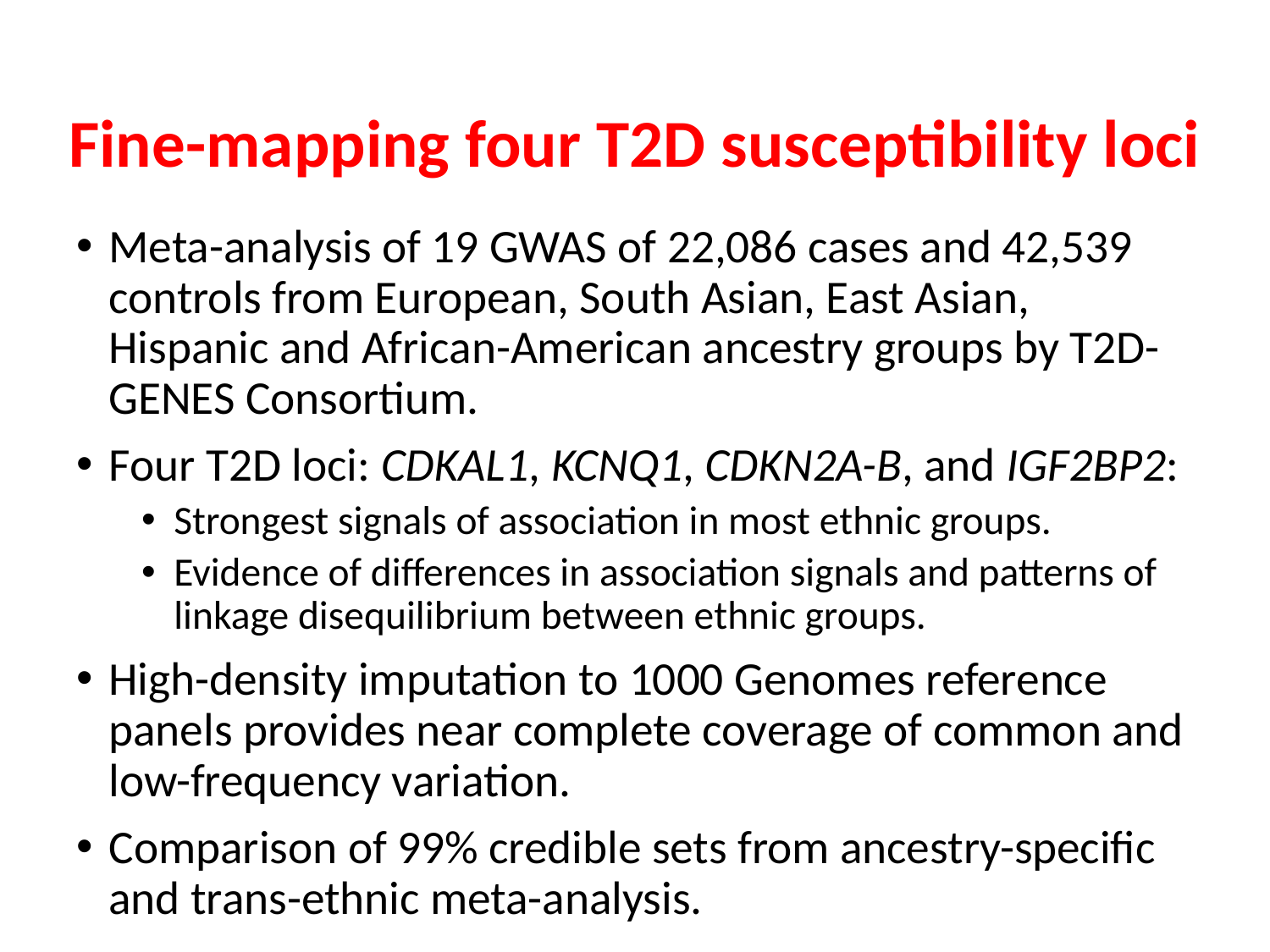

# Fine-mapping four T2D susceptibility loci
Meta-analysis of 19 GWAS of 22,086 cases and 42,539 controls from European, South Asian, East Asian, Hispanic and African-American ancestry groups by T2D-GENES Consortium.
Four T2D loci: CDKAL1, KCNQ1, CDKN2A-B, and IGF2BP2:
Strongest signals of association in most ethnic groups.
Evidence of differences in association signals and patterns of linkage disequilibrium between ethnic groups.
High-density imputation to 1000 Genomes reference panels provides near complete coverage of common and low-frequency variation.
Comparison of 99% credible sets from ancestry-specific and trans-ethnic meta-analysis.